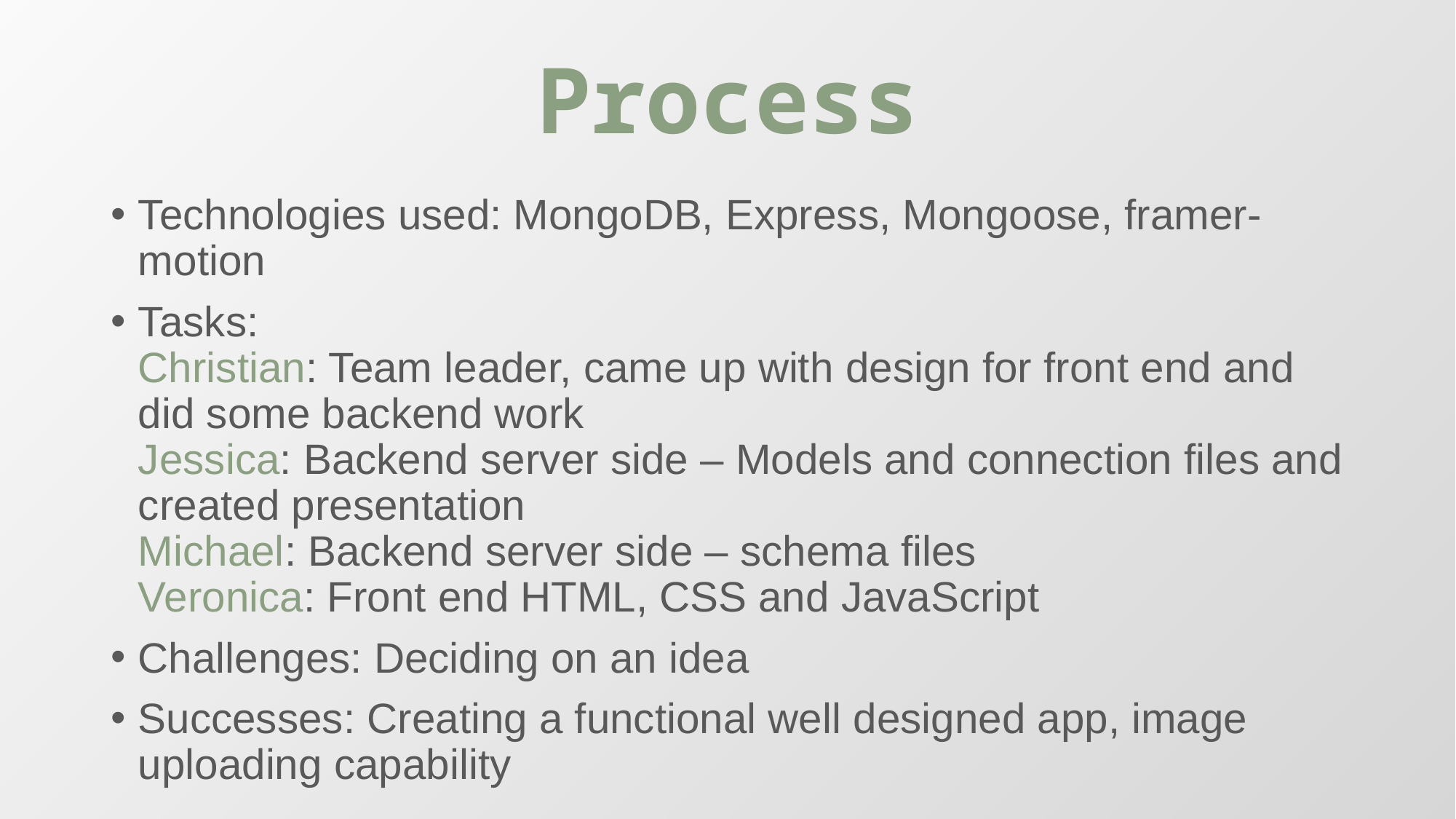

# Process
Technologies used: MongoDB, Express, Mongoose, framer-motion
Tasks:
Christian: Team leader, came up with design for front end and did some backend work
Jessica: Backend server side – Models and connection files and created presentation
Michael: Backend server side – schema files
Veronica: Front end HTML, CSS and JavaScript
Challenges: Deciding on an idea
Successes: Creating a functional well designed app, image uploading capability